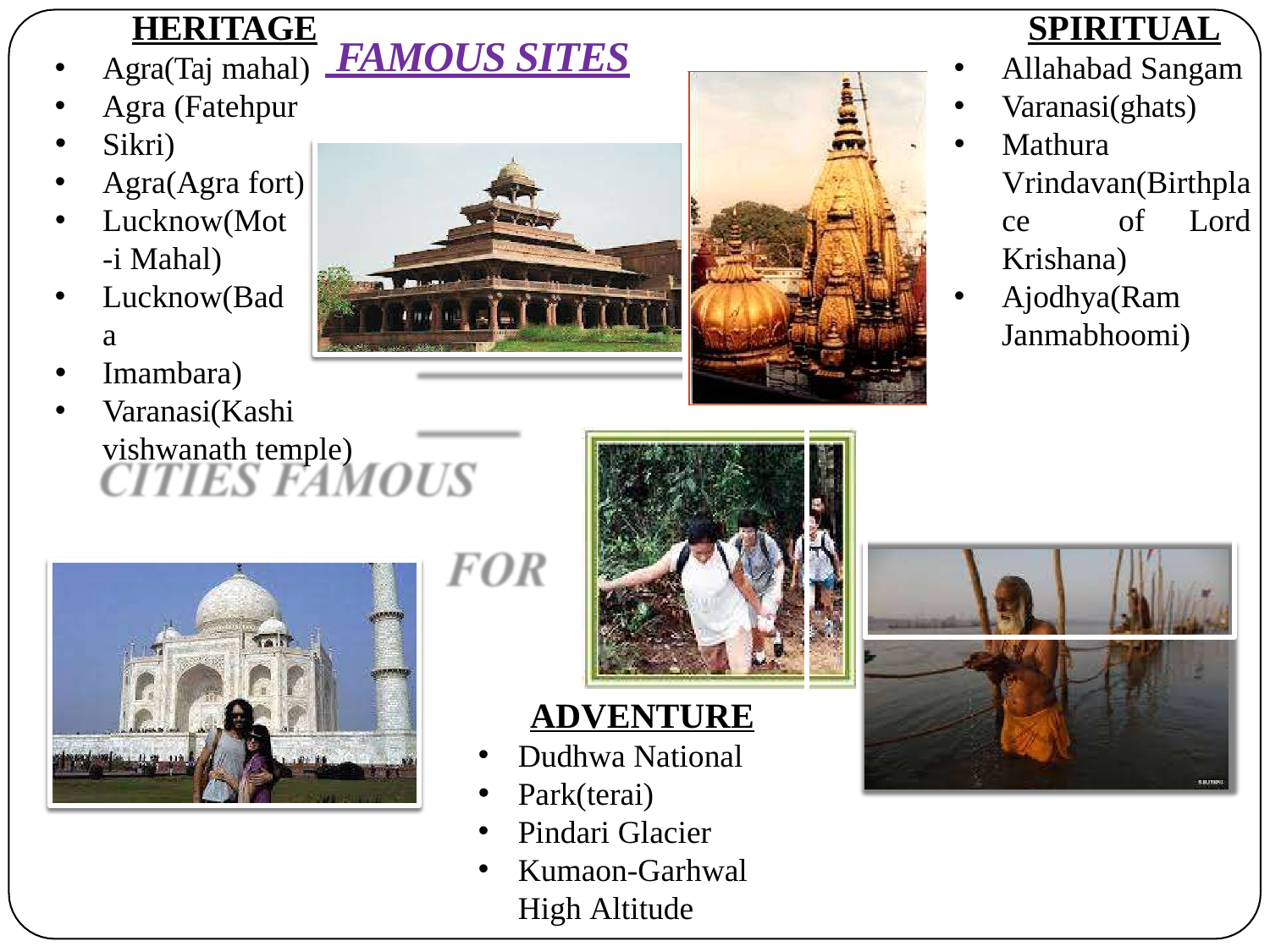

HERITAGE
Agra(Taj mahal)
Agra (Fatehpur
Sikri)
Agra(Agra fort)
Lucknow(Mot-i Mahal)
Lucknow(Bada
Imambara)
Varanasi(Kashi vishwanath temple)

SPIRITUAL
Allahabad Sangam
Varanasi(ghats)
Mathura Vrindavan(Birthplace  of Lord Krishana)
Ajodhya(Ram  Janmabhoomi)
 FAMOUS SITES

•Varanasi(Gautam
buddh statue)
ADVENTURE
Dudhwa National
Park(terai)
Pindari Glacier
Kumaon-Garhwal  High Altitude